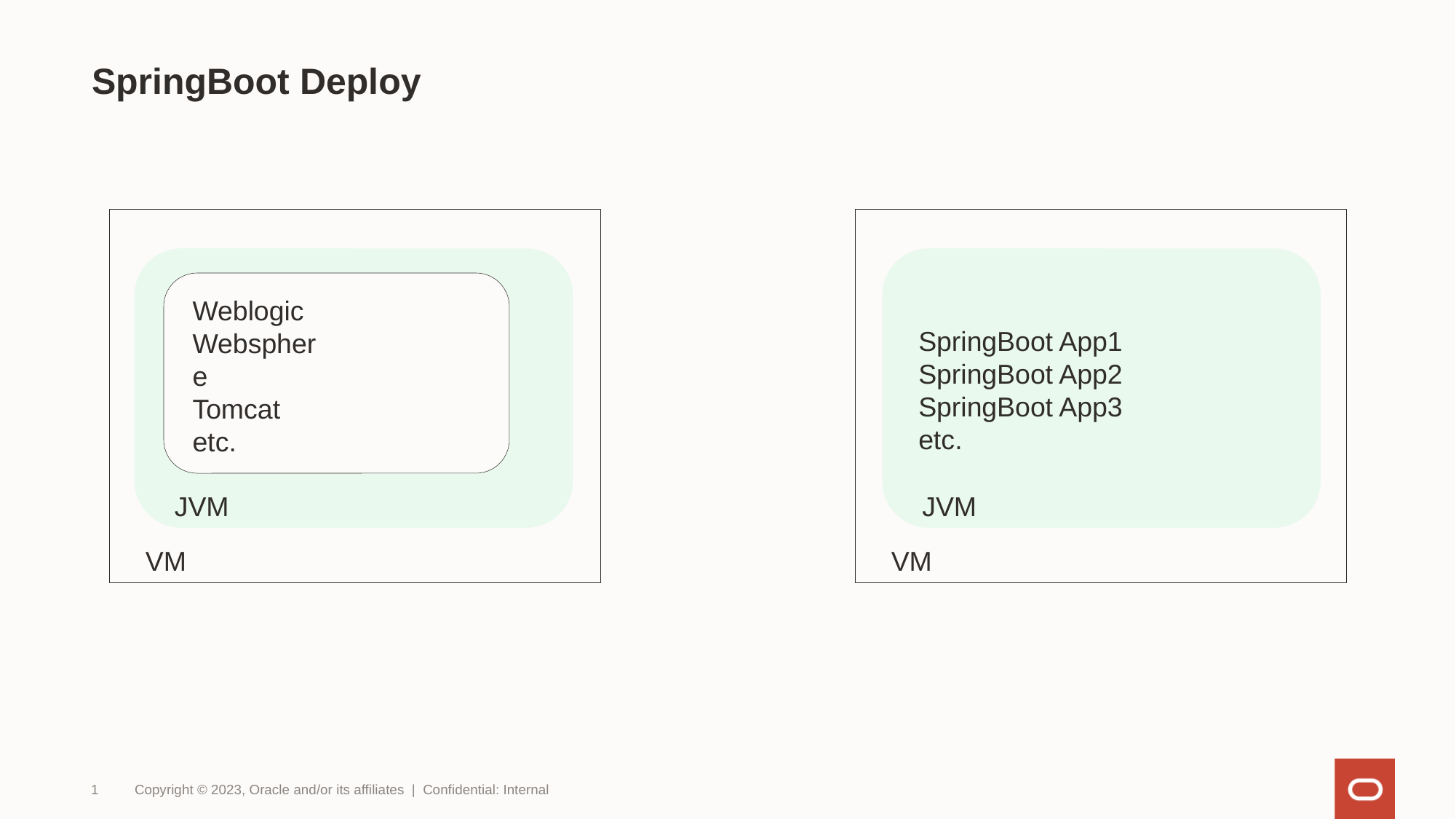

# SpringBoot Deploy

Weblogic Websphere
Tomcat
etc.
SpringBoot App1 SpringBoot App2
SpringBoot App3
etc.
JVM
JVM
VM
VM
1
Copyright © 2023, Oracle and/or its affiliates  |  Confidential: Internal